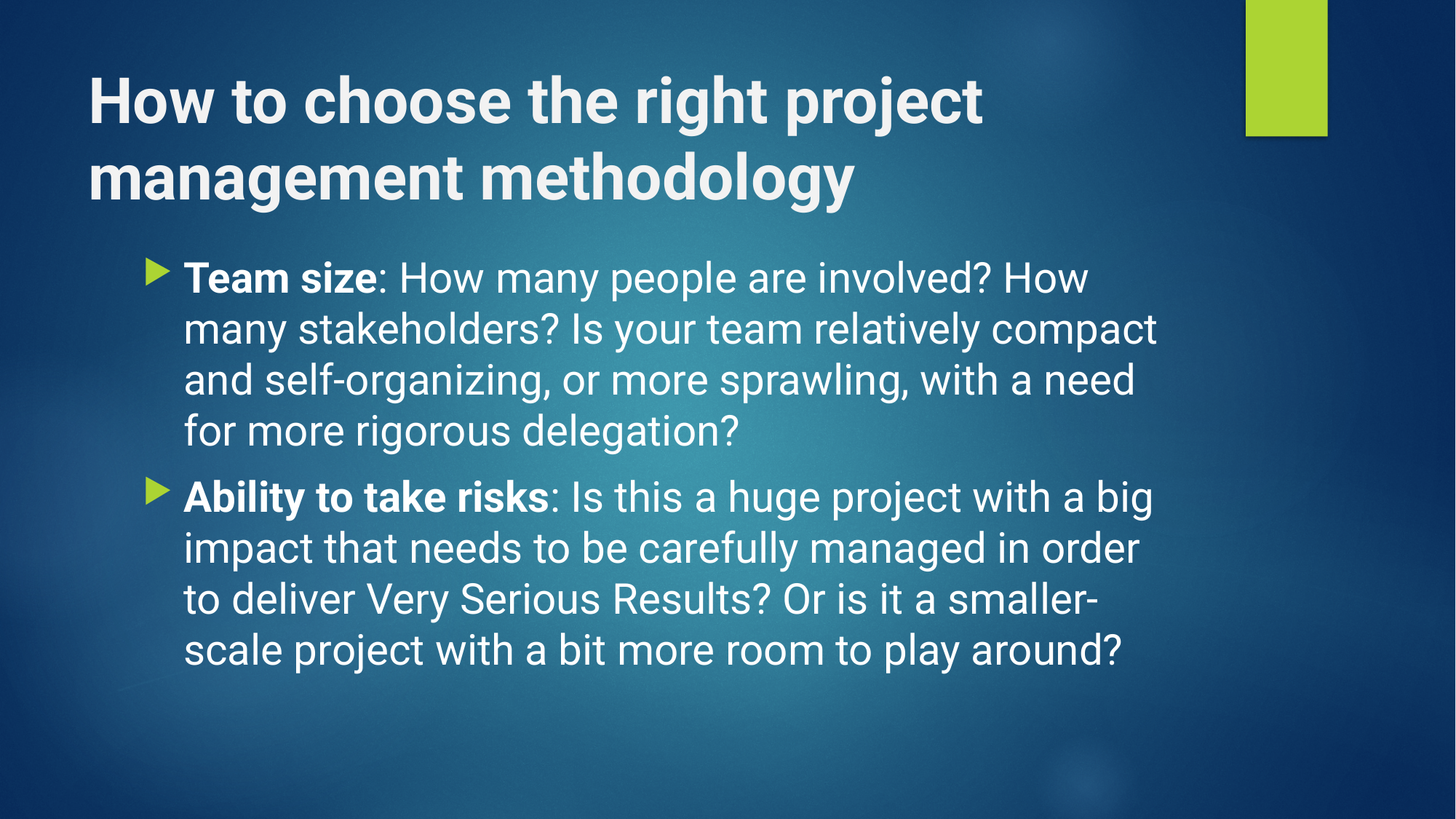

# How to choose the right project management methodology
Team size: How many people are involved? How many stakeholders? Is your team relatively compact and self-organizing, or more sprawling, with a need for more rigorous delegation?
Ability to take risks: Is this a huge project with a big impact that needs to be carefully managed in order to deliver Very Serious Results? Or is it a smaller-scale project with a bit more room to play around?